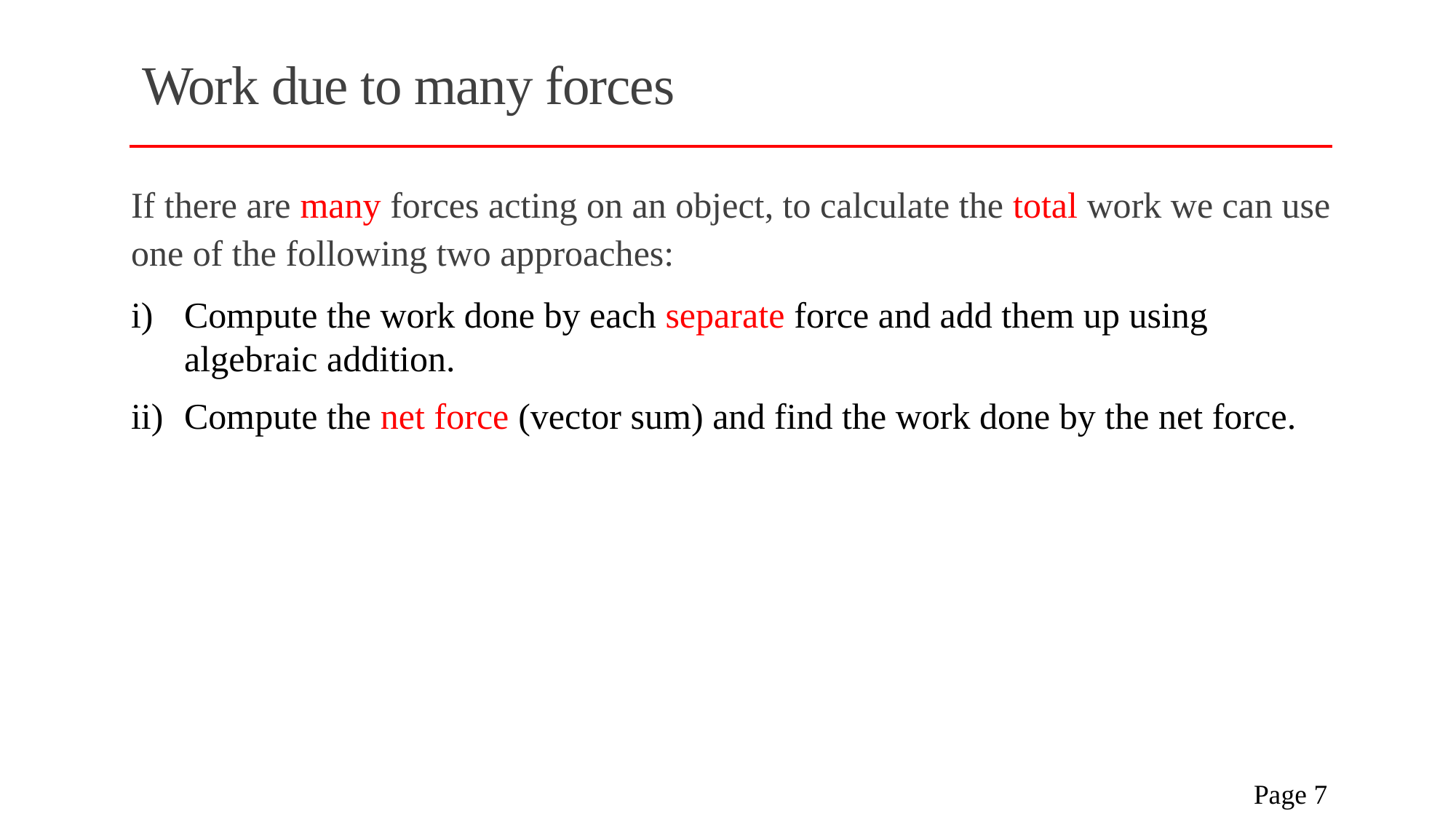

# Work due to many forces
If there are many forces acting on an object, to calculate the total work we can use one of the following two approaches:
i) 	Compute the work done by each separate force and add them up using algebraic addition.
ii) 	Compute the net force (vector sum) and find the work done by the net force.

 Page 7